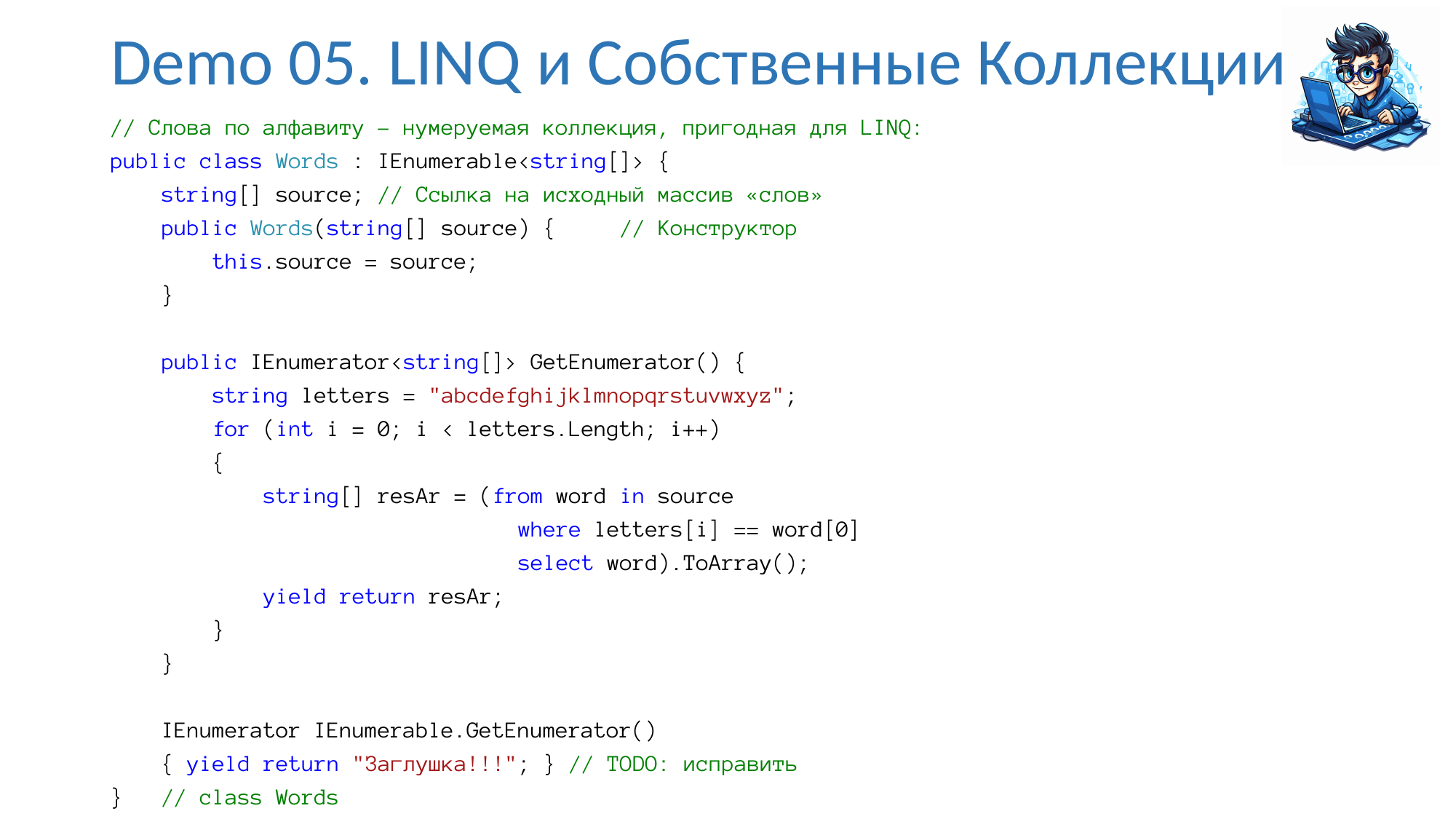

# Demo 05. LINQ и Собственные Коллекции
// Слова по алфавиту - нумеруемая коллекция, пригодная для LINQ:
public class Words : IEnumerable<string[]> {
    string[] source; // Ссылка на исходный массив «слов»
    public Words(string[] source) {     // Конструктор
        this.source = source;
    }

    public IEnumerator<string[]> GetEnumerator() {
        string letters = "abcdefghijklmnopqrstuvwxyz";
        for (int i = 0; i < letters.Length; i++)
        {
            string[] resAr = (from word in source
                                where letters[i] == word[0]
                                select word).ToArray();
            yield return resAr;
        }
    }

    IEnumerator IEnumerable.GetEnumerator()
    { yield return "Заглушка!!!"; } // TODO: исправить
}   // class Words